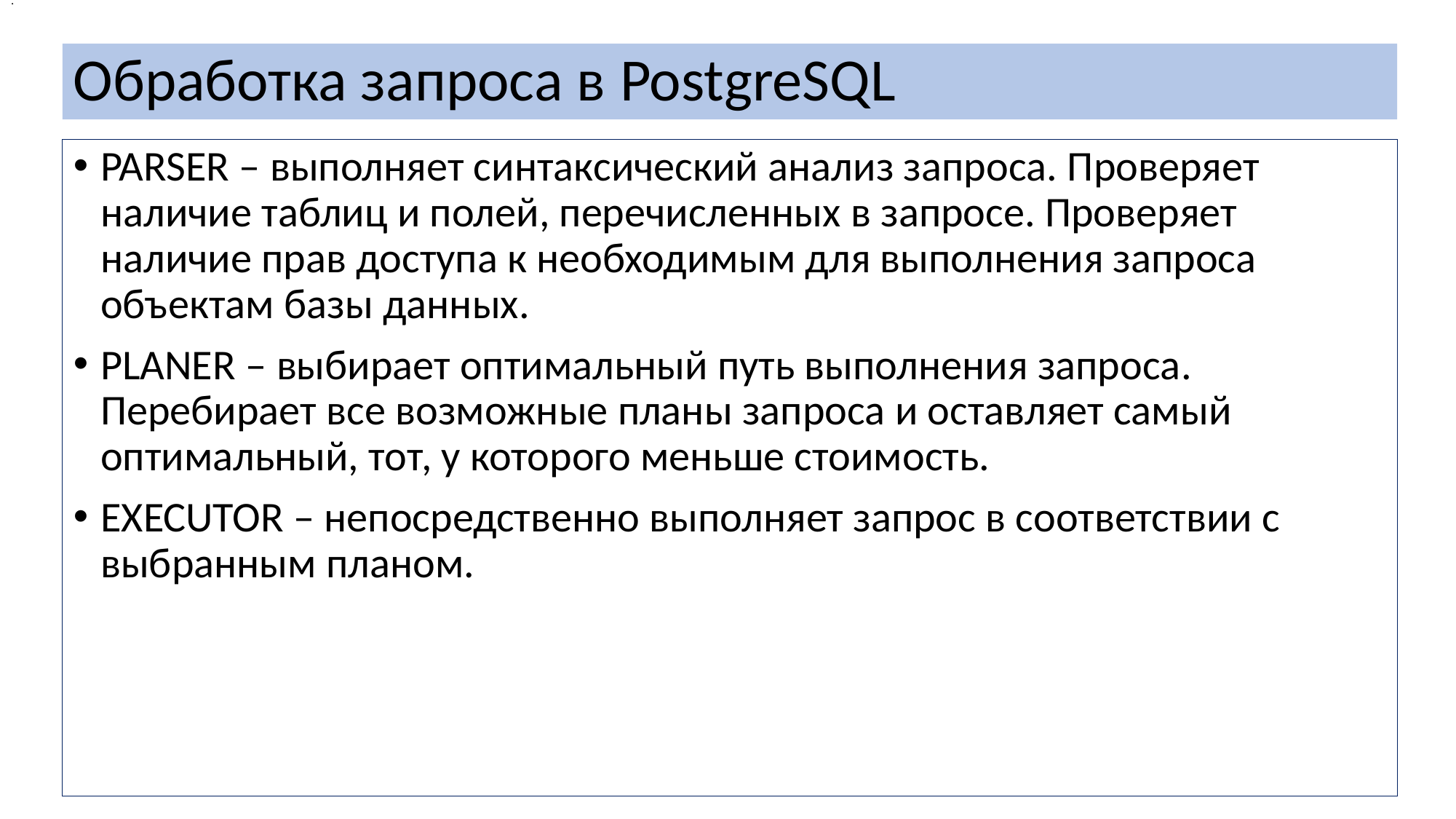

.
# Обработка запроса в PostgreSQL
PARSER – выполняет синтаксический анализ запроса. Проверяет наличие таблиц и полей, перечисленных в запросе. Проверяет наличие прав доступа к необходимым для выполнения запроса объектам базы данных.
PLANER – выбирает оптимальный путь выполнения запроса. Перебирает все возможные планы запроса и оставляет самый оптимальный, тот, у которого меньше стоимость.
EXECUTOR – непосредственно выполняет запрос в соответствии с выбранным планом.